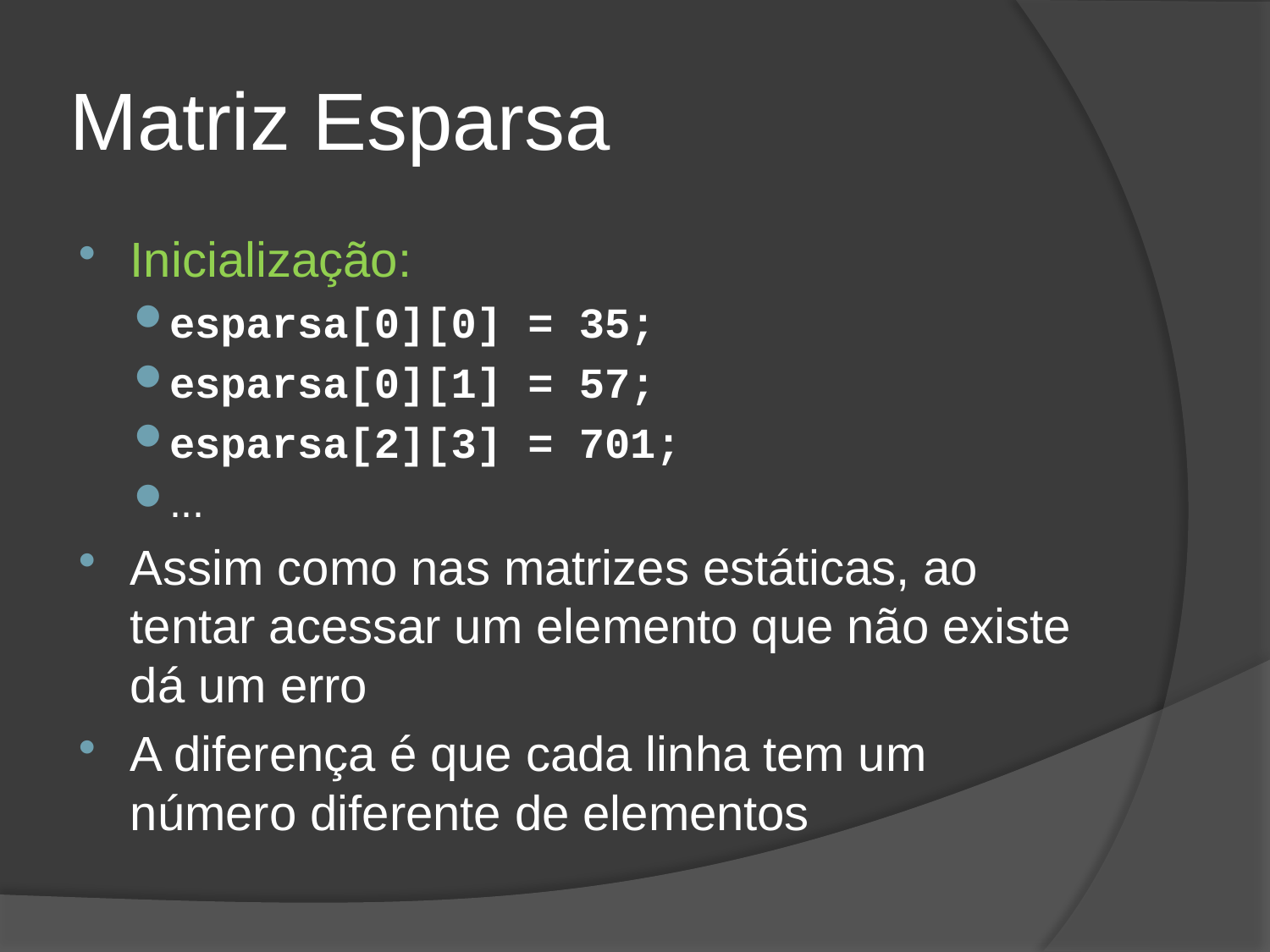

# Matriz Esparsa
Inicialização:
esparsa[0][0] = 35;
esparsa[0][1] = 57;
esparsa[2][3] = 701;
...
Assim como nas matrizes estáticas, ao tentar acessar um elemento que não existe dá um erro
A diferença é que cada linha tem um número diferente de elementos